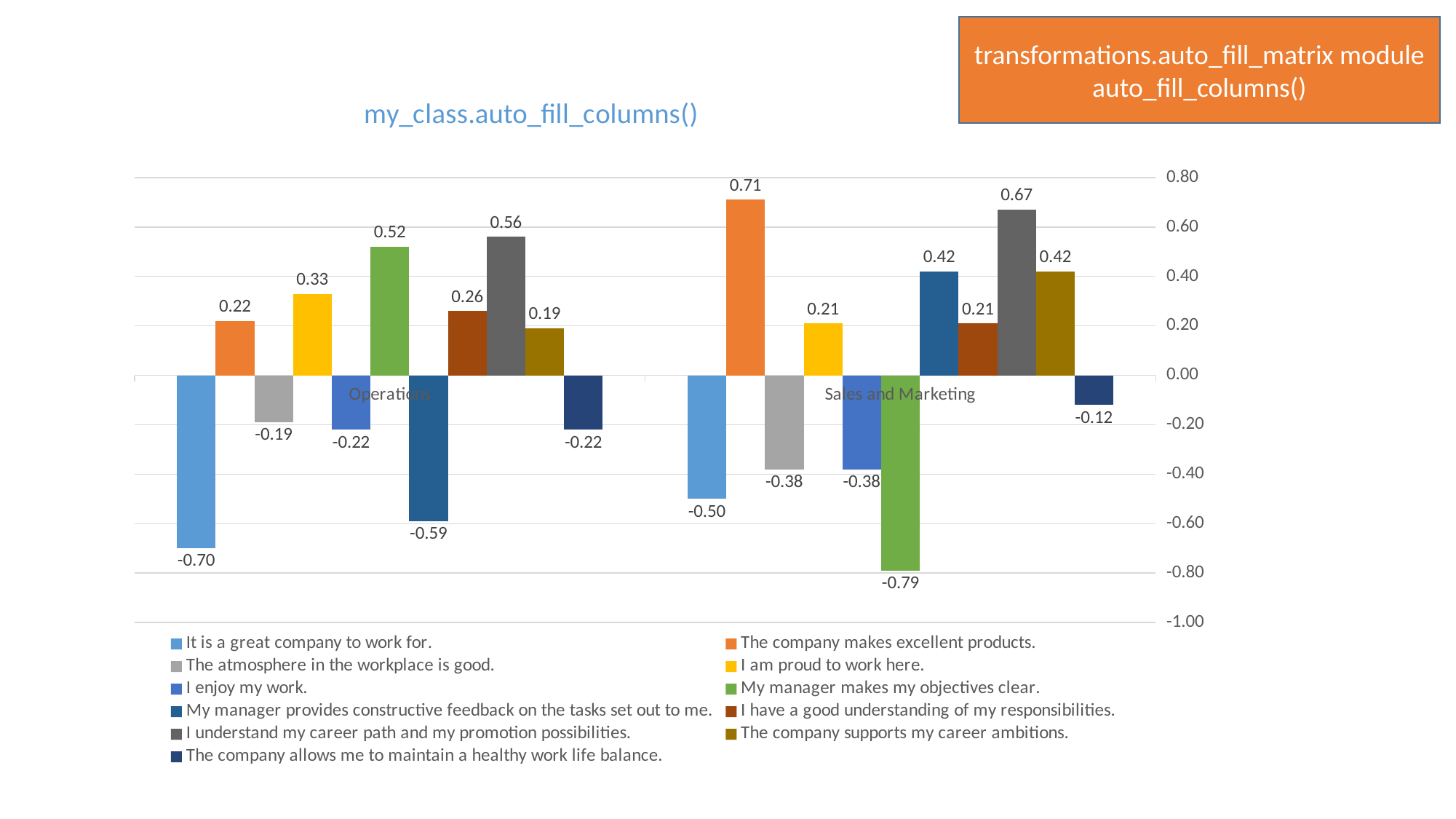

transformations.auto_fill_matrix module
auto_fill_columns()

### Chart: my_class.auto_fill_columns()

| Category | It is a great company to work for. | The company makes excellent products. | The atmosphere in the workplace is good. | I am proud to work here. | I enjoy my work. | My manager makes my objectives clear. | My manager provides constructive feedback on the tasks set out to me. | I have a good understanding of my responsibilities. | I understand my career path and my promotion possibilities. | The company supports my career ambitions. | The company allows me to maintain a healthy work life balance. |
|---|---|---|---|---|---|---|---|---|---|---|---|
| Operations | -0.7 | 0.22 | -0.19 | 0.33 | -0.22 | 0.52 | -0.59 | 0.26 | 0.56 | 0.19 | -0.22 |
| Sales and Marketing | -0.5 | 0.71 | -0.38 | 0.21 | -0.38 | -0.79 | 0.42 | 0.21 | 0.67 | 0.42 | -0.12 |